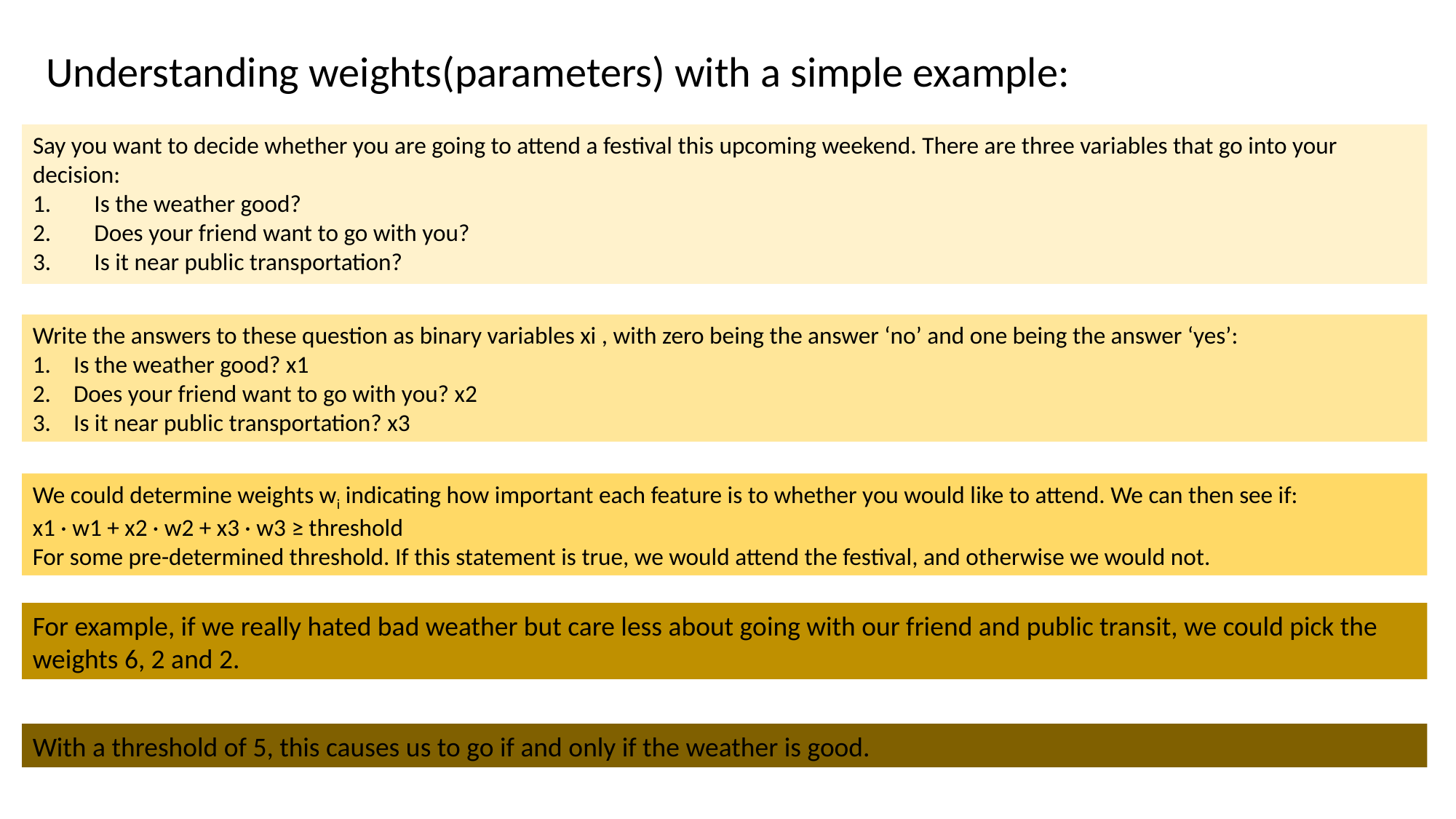

# Understanding weights(parameters) with a simple example:
Say you want to decide whether you are going to attend a festival this upcoming weekend. There are three variables that go into your decision:
Is the weather good?
Does your friend want to go with you?
Is it near public transportation?
Write the answers to these question as binary variables xi , with zero being the answer ‘no’ and one being the answer ‘yes’:
Is the weather good? x1
Does your friend want to go with you? x2
Is it near public transportation? x3
We could determine weights wi indicating how important each feature is to whether you would like to attend. We can then see if:
x1 · w1 + x2 · w2 + x3 · w3 ≥ threshold
For some pre-determined threshold. If this statement is true, we would attend the festival, and otherwise we would not.
For example, if we really hated bad weather but care less about going with our friend and public transit, we could pick the weights 6, 2 and 2.
With a threshold of 5, this causes us to go if and only if the weather is good.